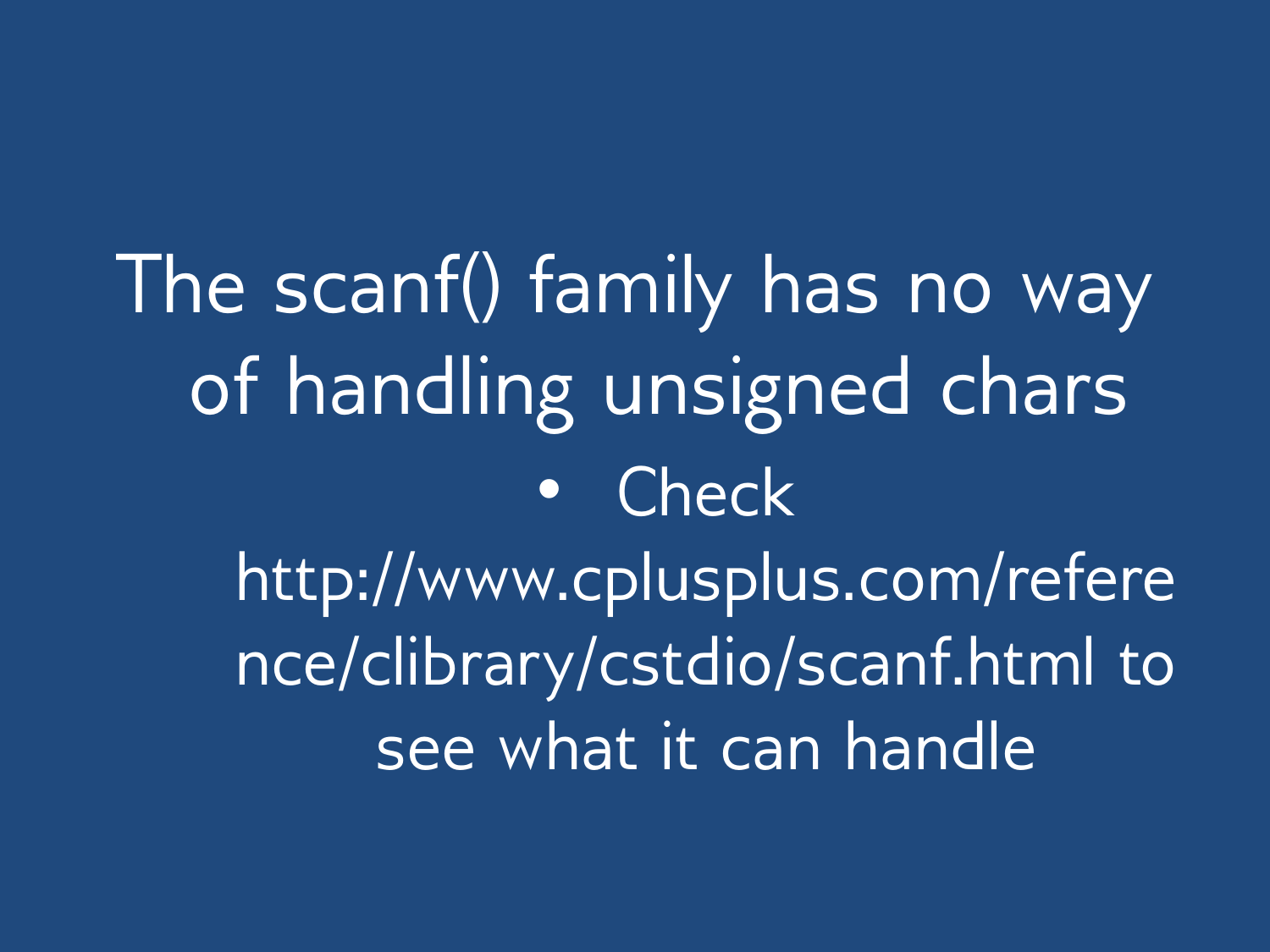

#
The scanf() family has no way of handling unsigned chars
Check http://www.cplusplus.com/reference/clibrary/cstdio/scanf.html to see what it can handle